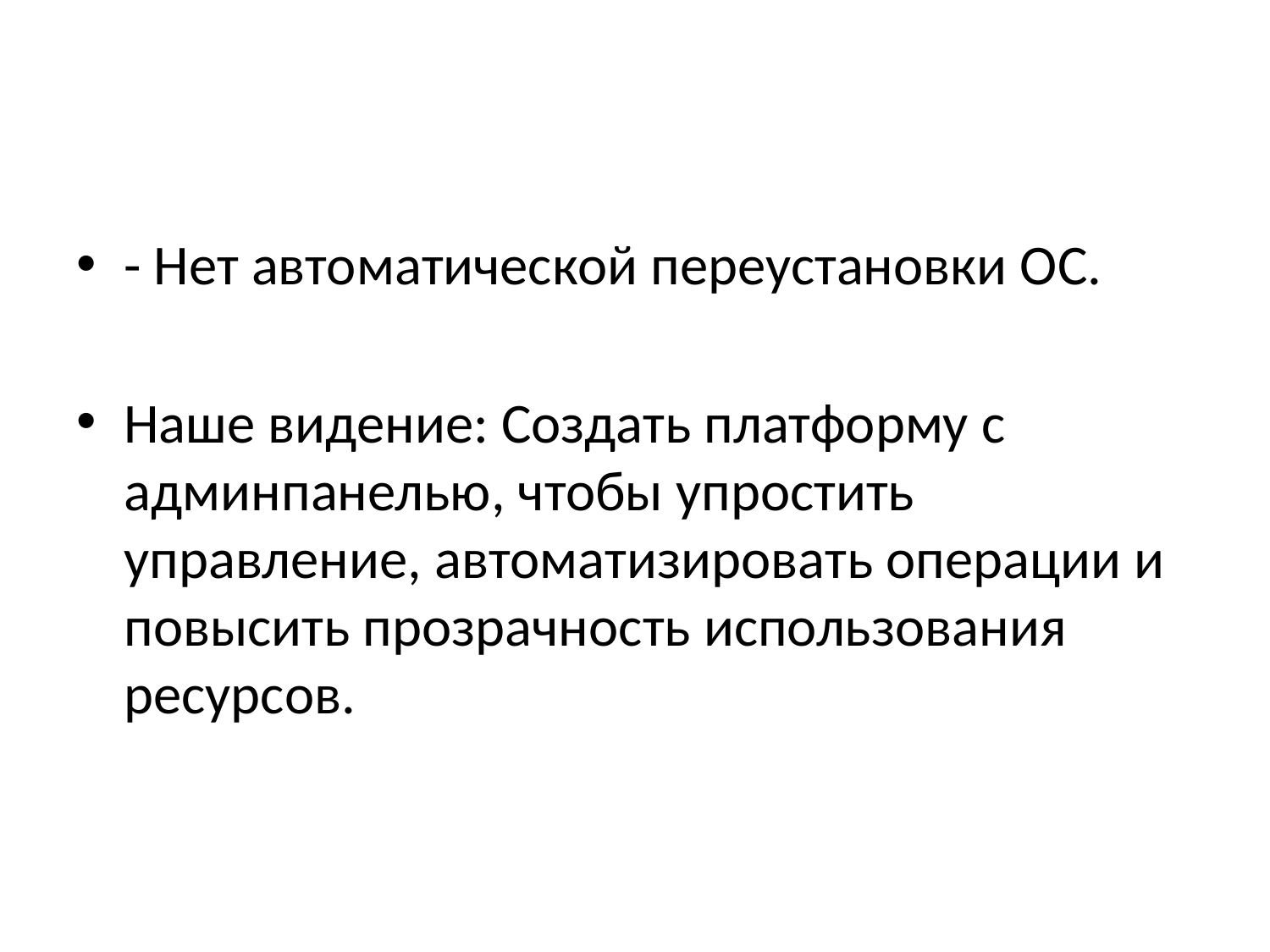

- Нет автоматической переустановки ОС.

Наше видение: Создать платформу с админпанелью, чтобы упростить управление, автоматизировать операции и повысить прозрачность использования ресурсов.